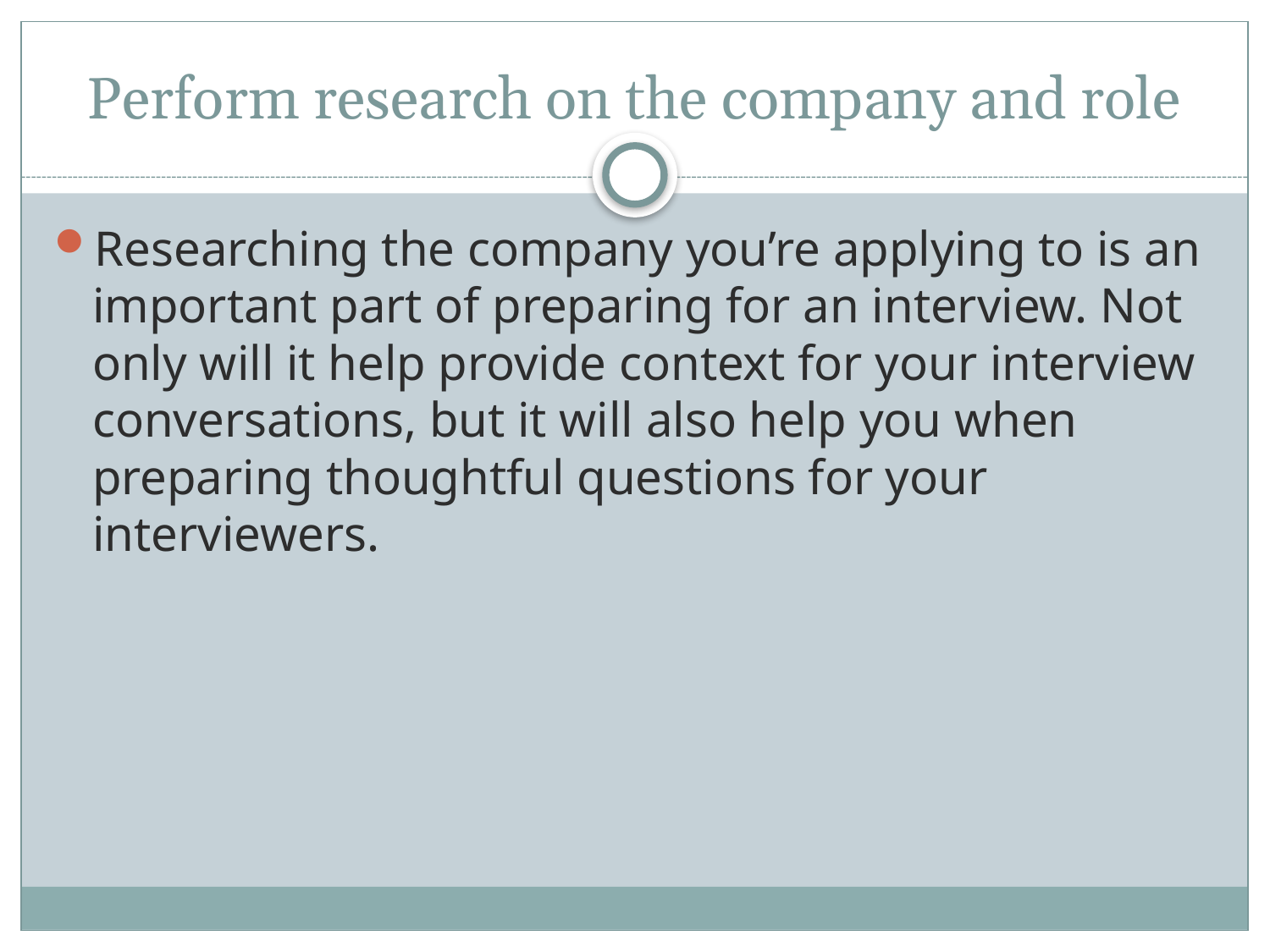

# Perform research on the company and role
Researching the company you’re applying to is an important part of preparing for an interview. Not only will it help provide context for your interview conversations, but it will also help you when preparing thoughtful questions for your interviewers.